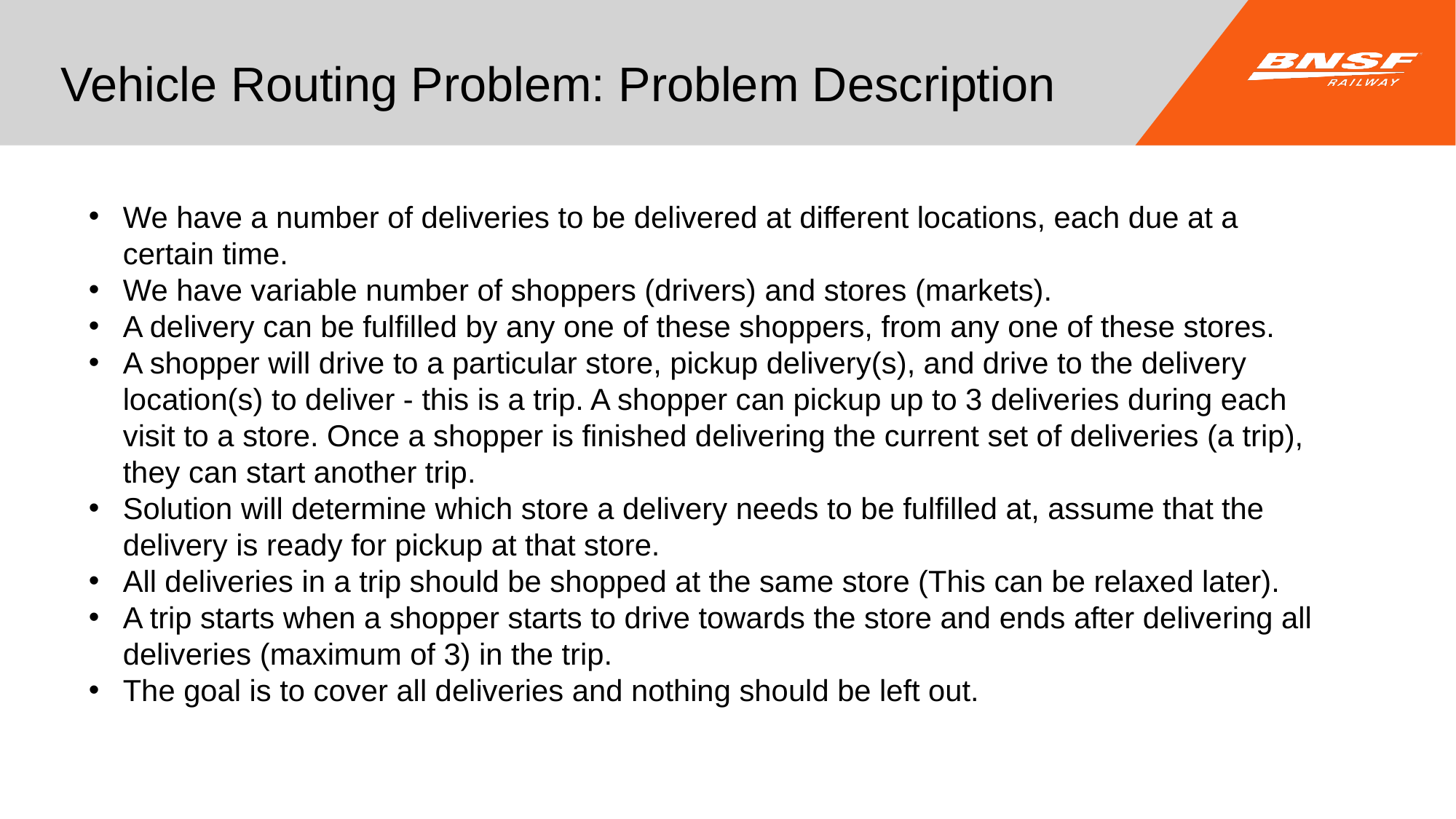

# Vehicle Routing Problem: Problem Description
We have a number of deliveries to be delivered at different locations, each due at a certain time.
We have variable number of shoppers (drivers) and stores (markets).
A delivery can be fulfilled by any one of these shoppers, from any one of these stores.
A shopper will drive to a particular store, pickup delivery(s), and drive to the delivery location(s) to deliver - this is a trip. A shopper can pickup up to 3 deliveries during each visit to a store. Once a shopper is finished delivering the current set of deliveries (a trip), they can start another trip.
Solution will determine which store a delivery needs to be fulfilled at, assume that the delivery is ready for pickup at that store.
All deliveries in a trip should be shopped at the same store (This can be relaxed later).
A trip starts when a shopper starts to drive towards the store and ends after delivering all deliveries (maximum of 3) in the trip.
The goal is to cover all deliveries and nothing should be left out.